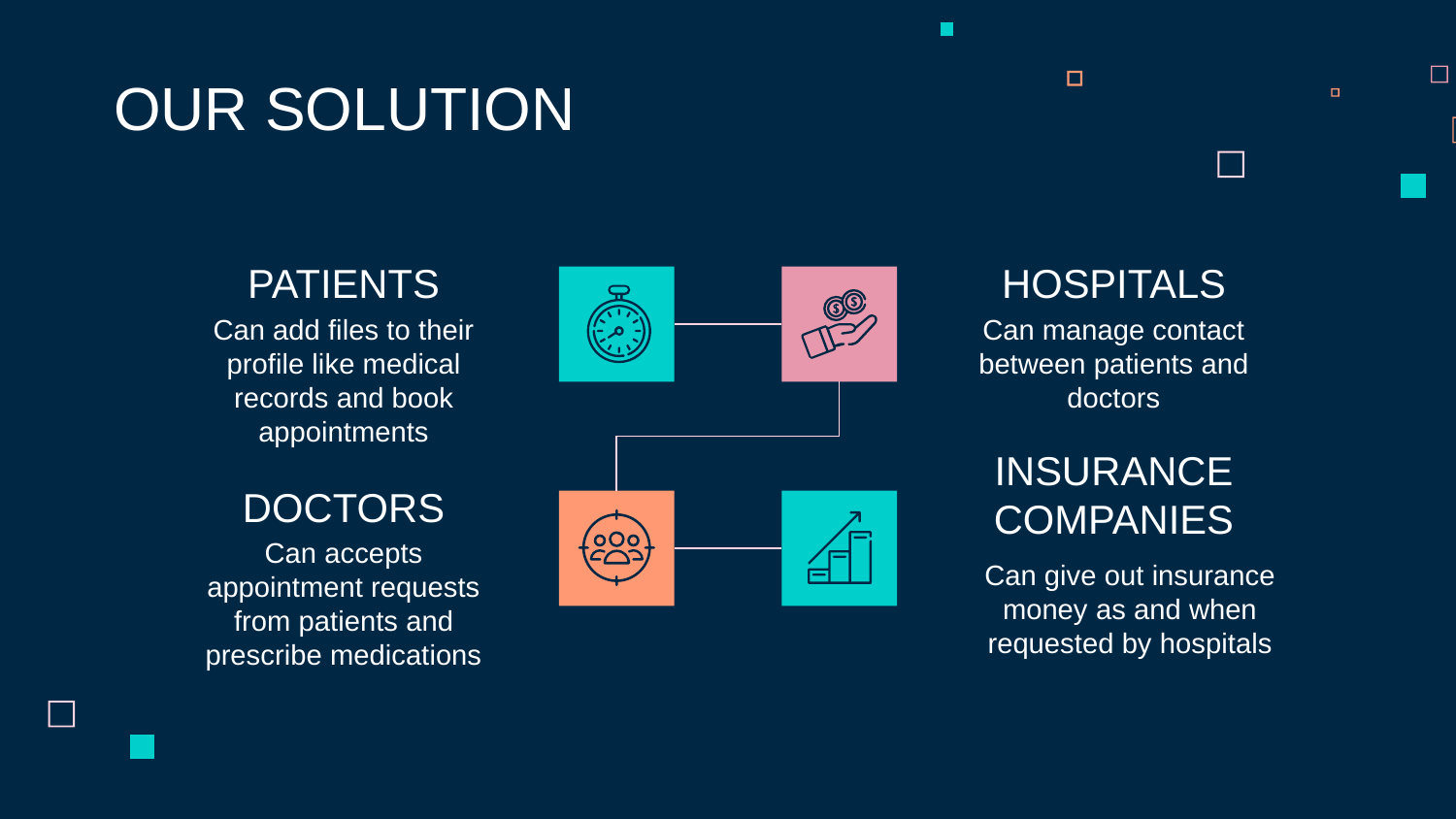

OUR SOLUTION
# PATIENTS
HOSPITALS

Can add files to their profile like medical records and book appointments
Can manage contact between patients and doctors
DOCTORS
INSURANCE COMPANIES

Can accepts appointment requests from patients and prescribe medications
Can give out insurance money as and when requested by hospitals